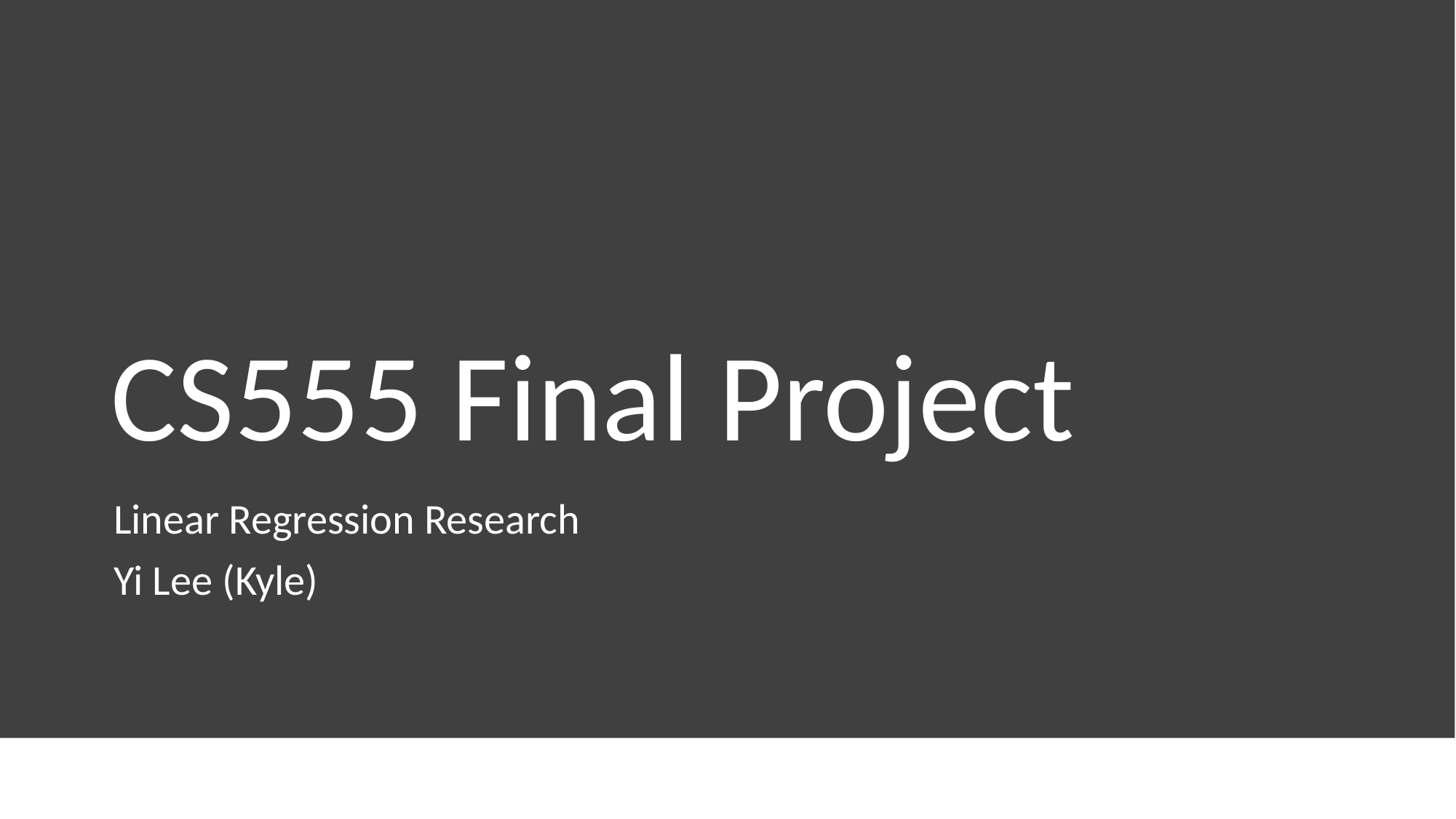

# CS555 Final Project
Linear Regression Research
Yi Lee (Kyle)